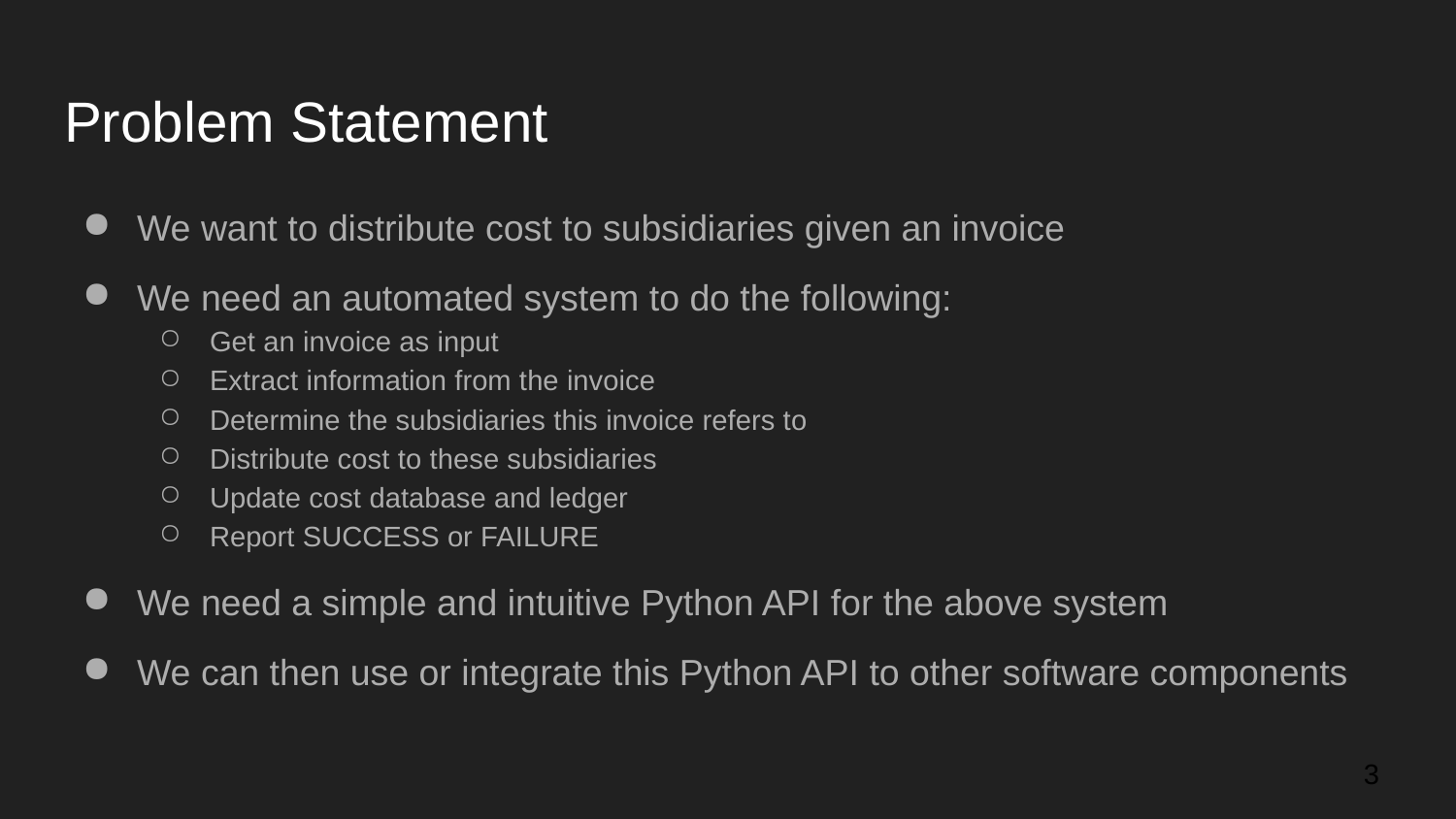

# Problem Statement
We want to distribute cost to subsidiaries given an invoice
We need an automated system to do the following:
Get an invoice as input
Extract information from the invoice
Determine the subsidiaries this invoice refers to
Distribute cost to these subsidiaries
Update cost database and ledger
Report SUCCESS or FAILURE
We need a simple and intuitive Python API for the above system
We can then use or integrate this Python API to other software components
3